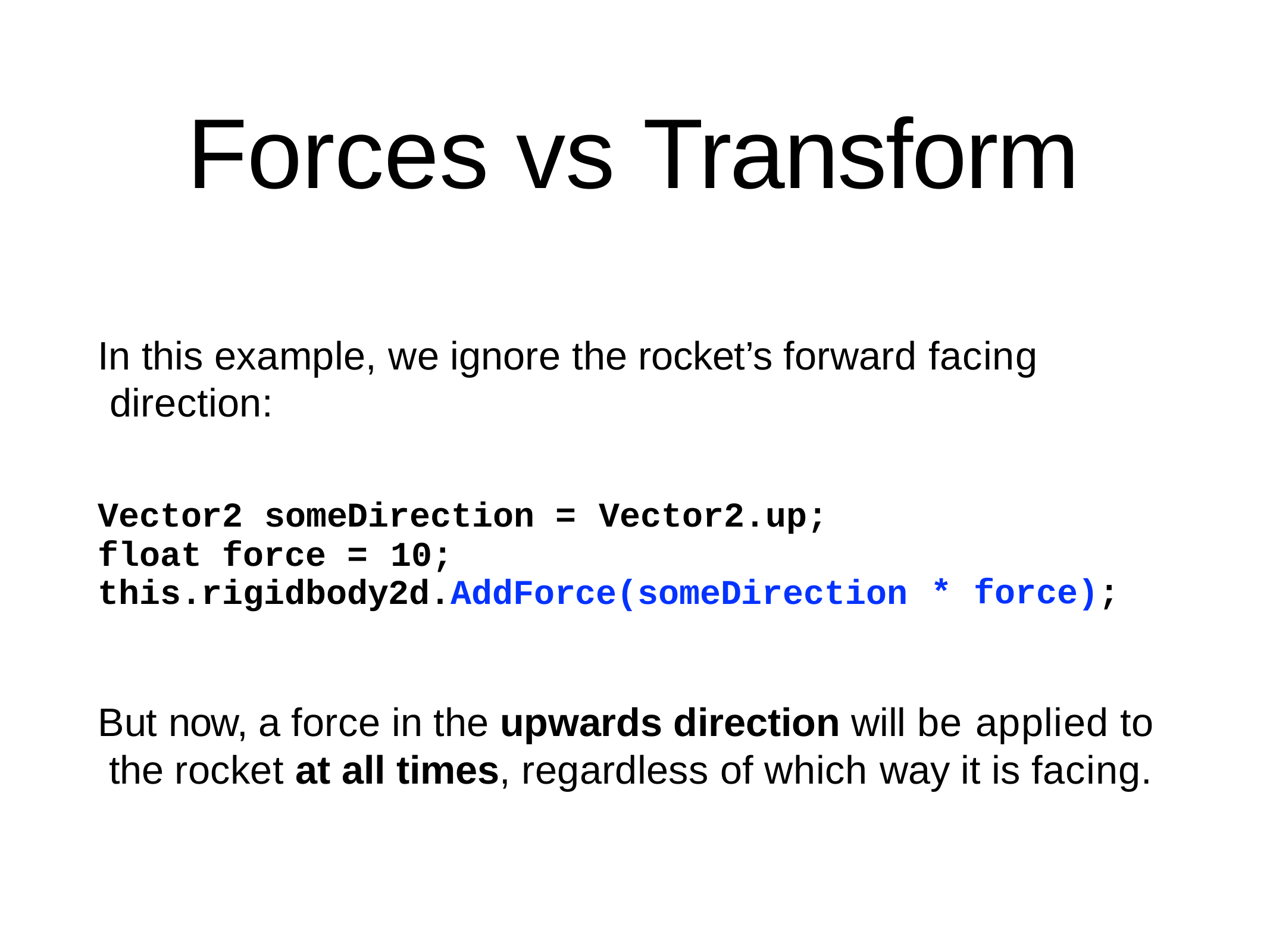

# Forces vs Transform
In this example, we ignore the rocket’s forward facing  direction:
Vector2
someDirection =	Vector2.up;
float force =	10;  this.rigidbody2d.AddForce(someDirection
*	force);
But now, a force in the upwards direction will be applied to  the rocket at all times, regardless of which way it is facing.